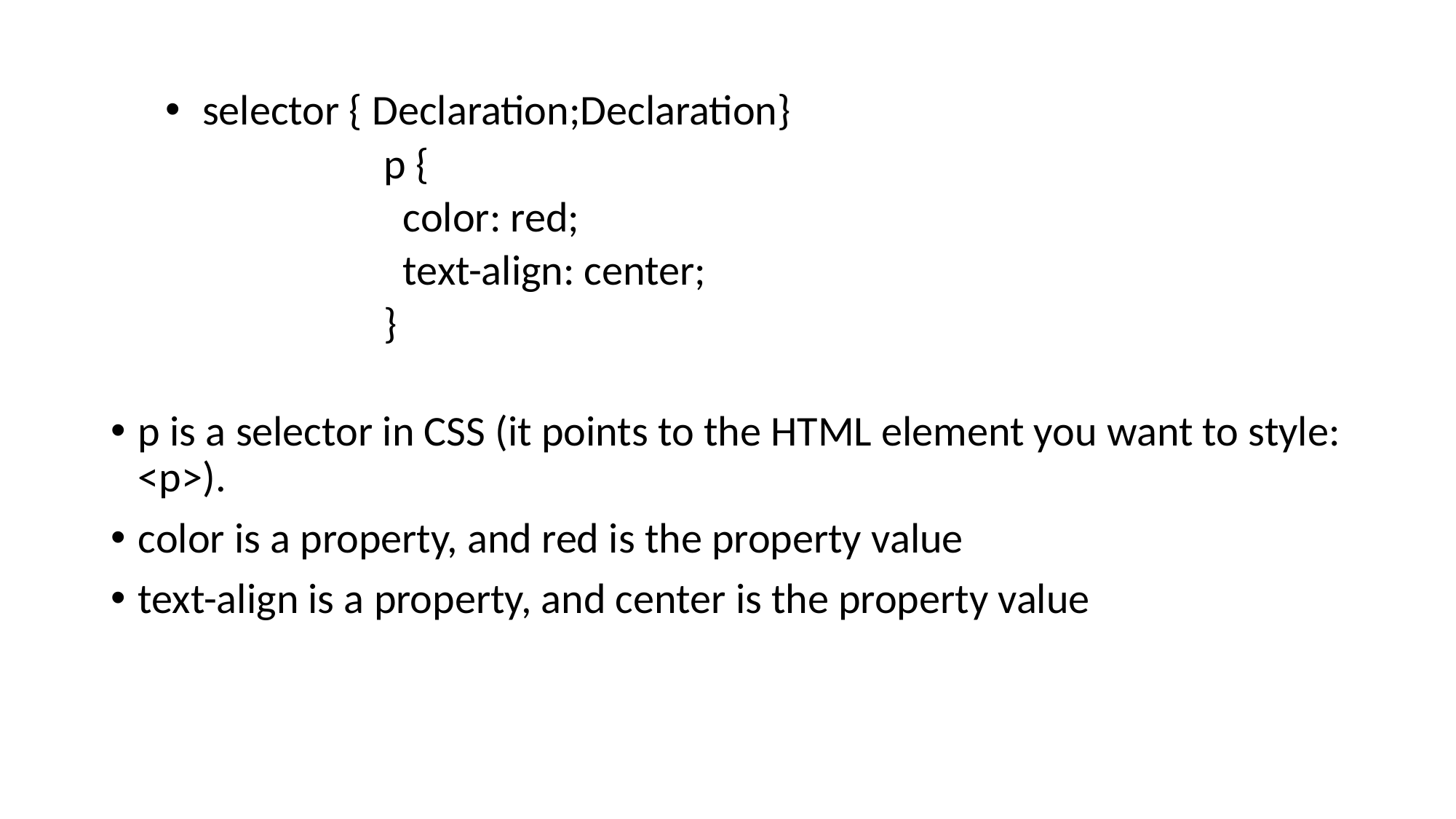

selector { Declaration;Declaration}
p {
  color: red;
  text-align: center;
}

p is a selector in CSS (it points to the HTML element you want to style: <p>).
color is a property, and red is the property value
text-align is a property, and center is the property value